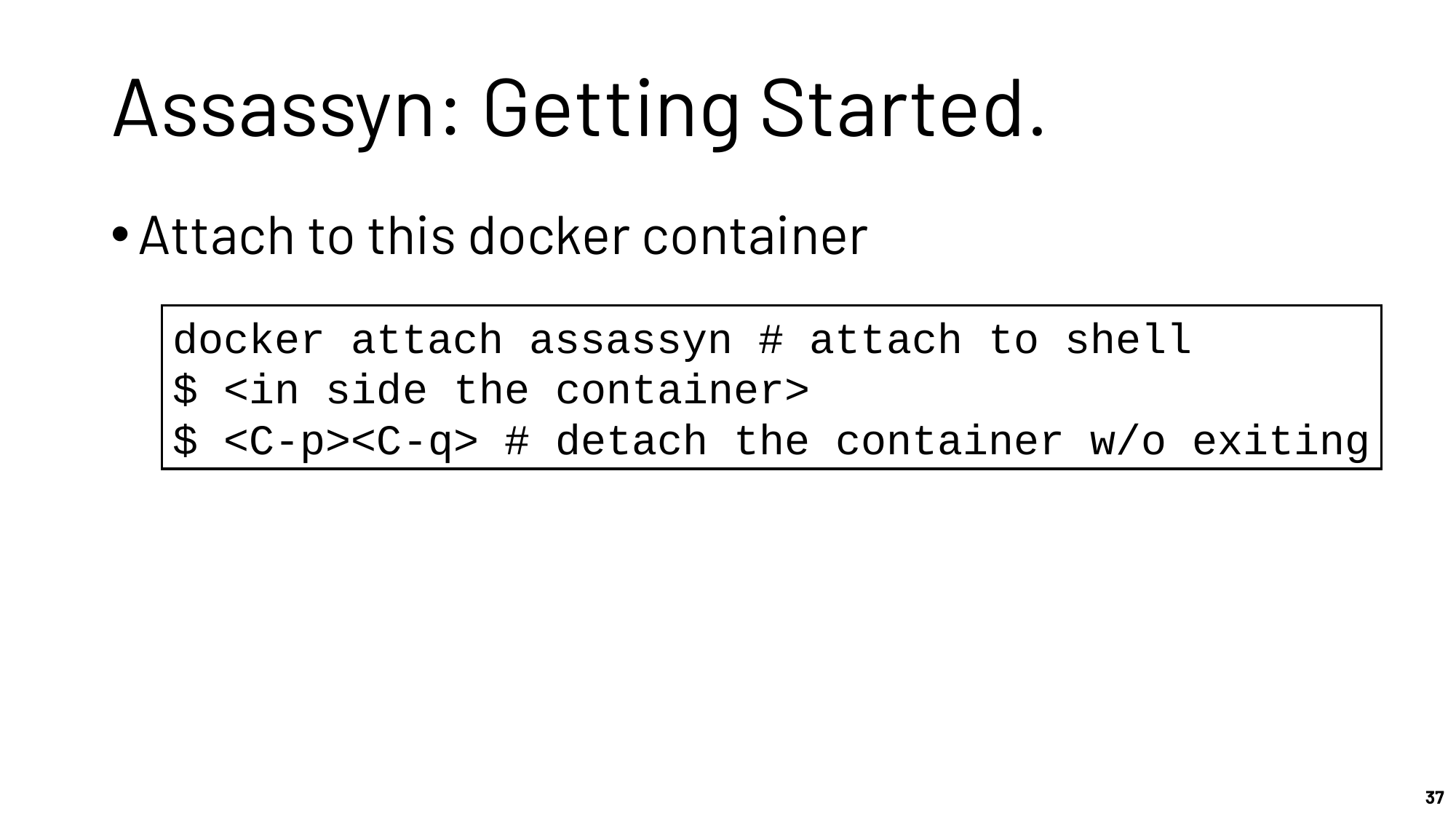

# Assassyn: Getting Started.
Attach to this docker container

docker attach assassyn # attach to shell
$ <in side the container>
$ <C-p><C-q> # detach the container w/o exiting
37